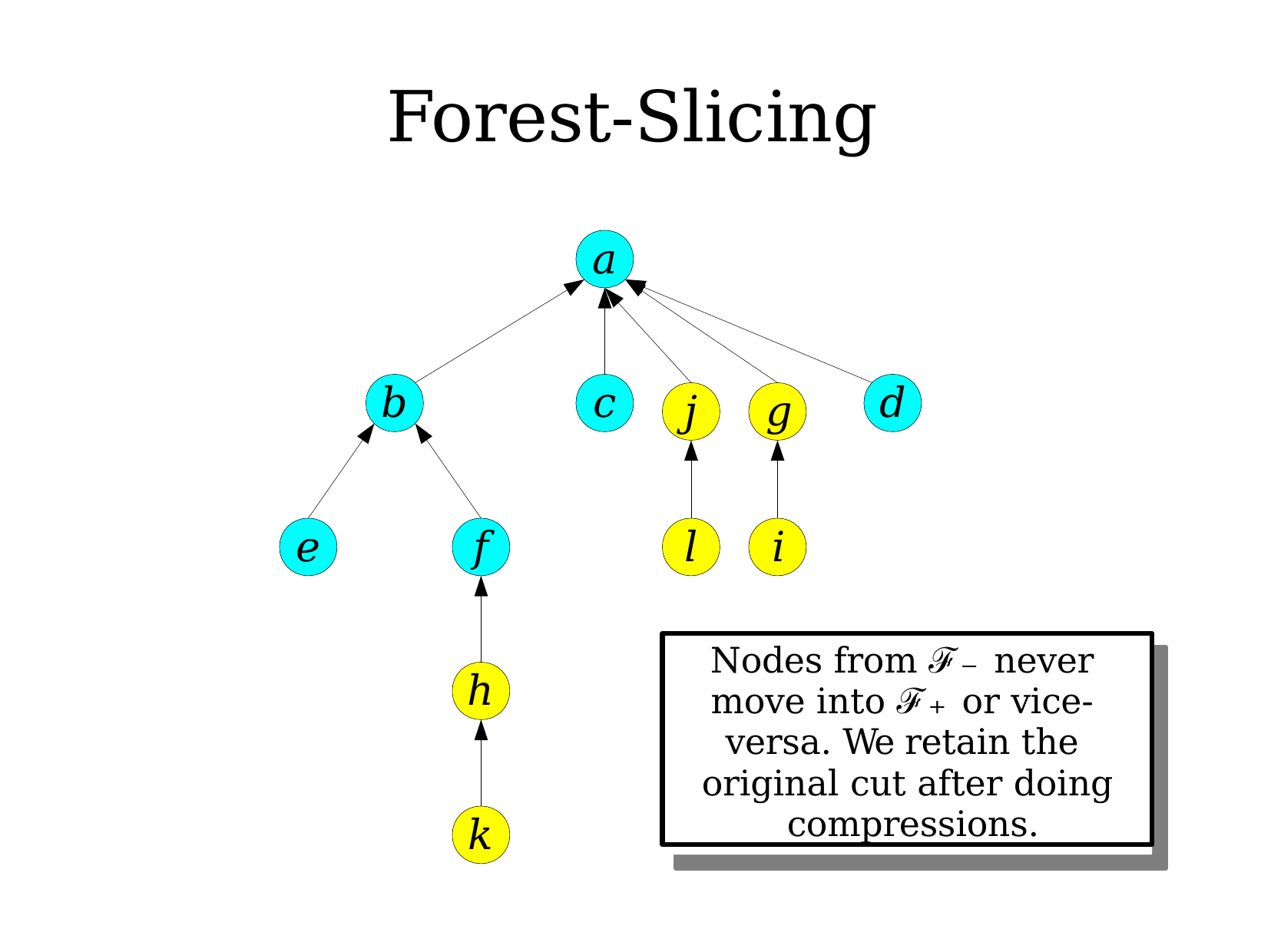

# Forest-Slicing

a

b

c

d
j	g

e

f

l	i

Nodes from ℱ₋ never  move into ℱ₊ or vice-  versa. We retain the  original cut after doing  compressions.

h

k